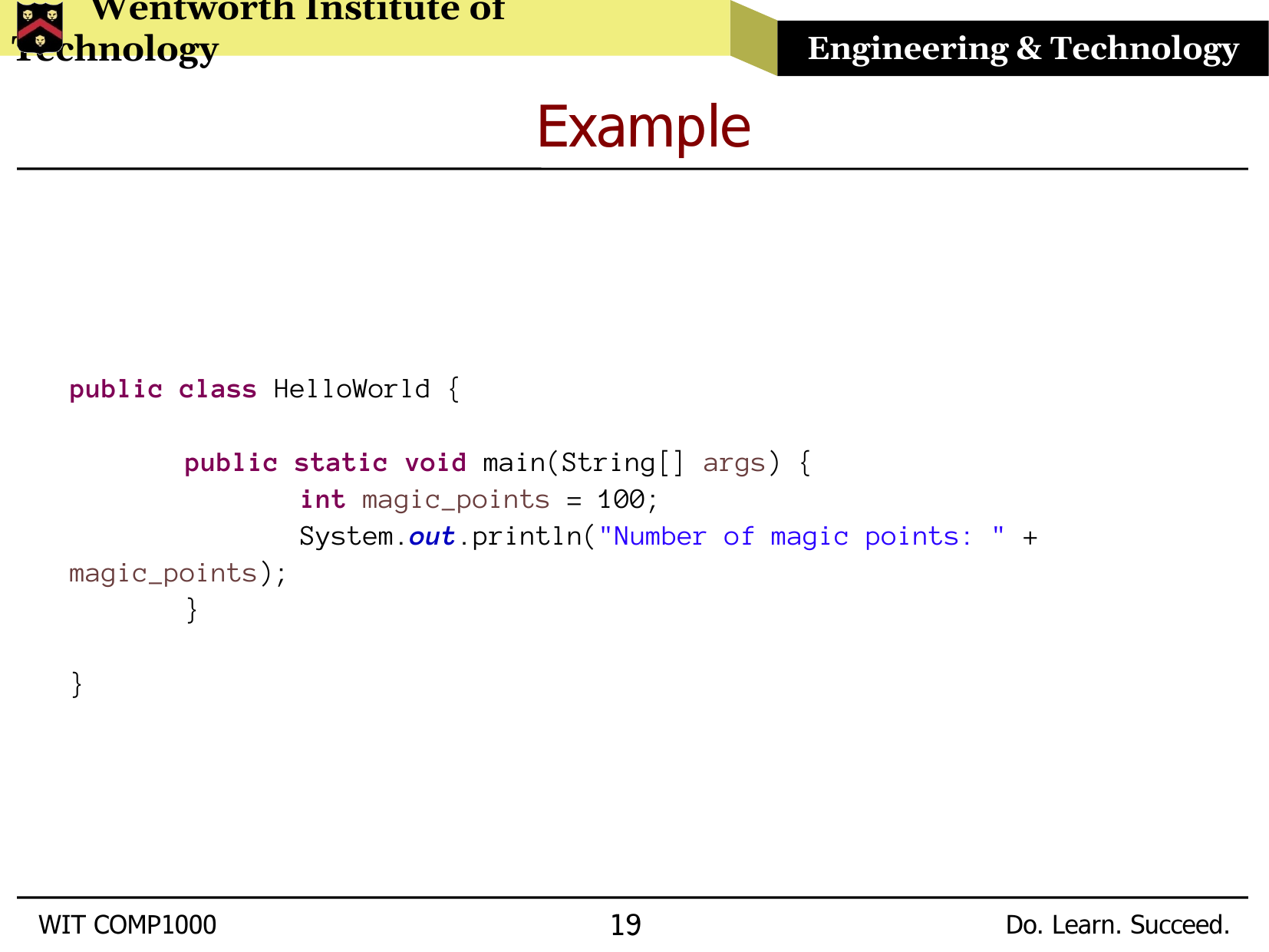

# Example
public class HelloWorld {

	public static void main(String[] args) {
		int magic_points = 100;
		System.out.println("Number of magic points: " + magic_points);
	}

}